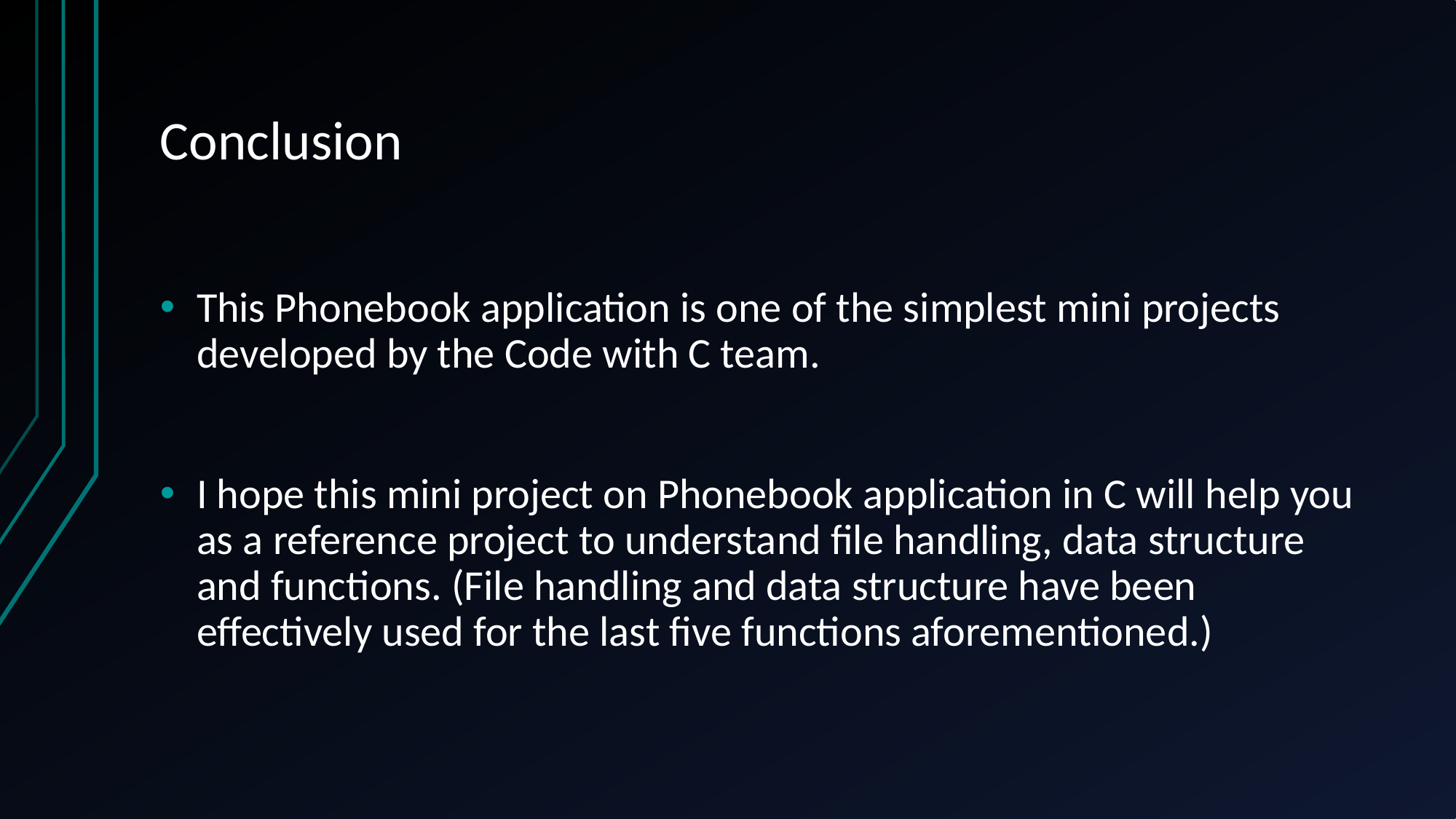

# Conclusion

This Phonebook application is one of the simplest mini projects developed by the Code with C team.

I hope this mini project on Phonebook application in C will help you as a reference project to understand file handling, data structure and functions. (File handling and data structure have been effectively used for the last five functions aforementioned.)